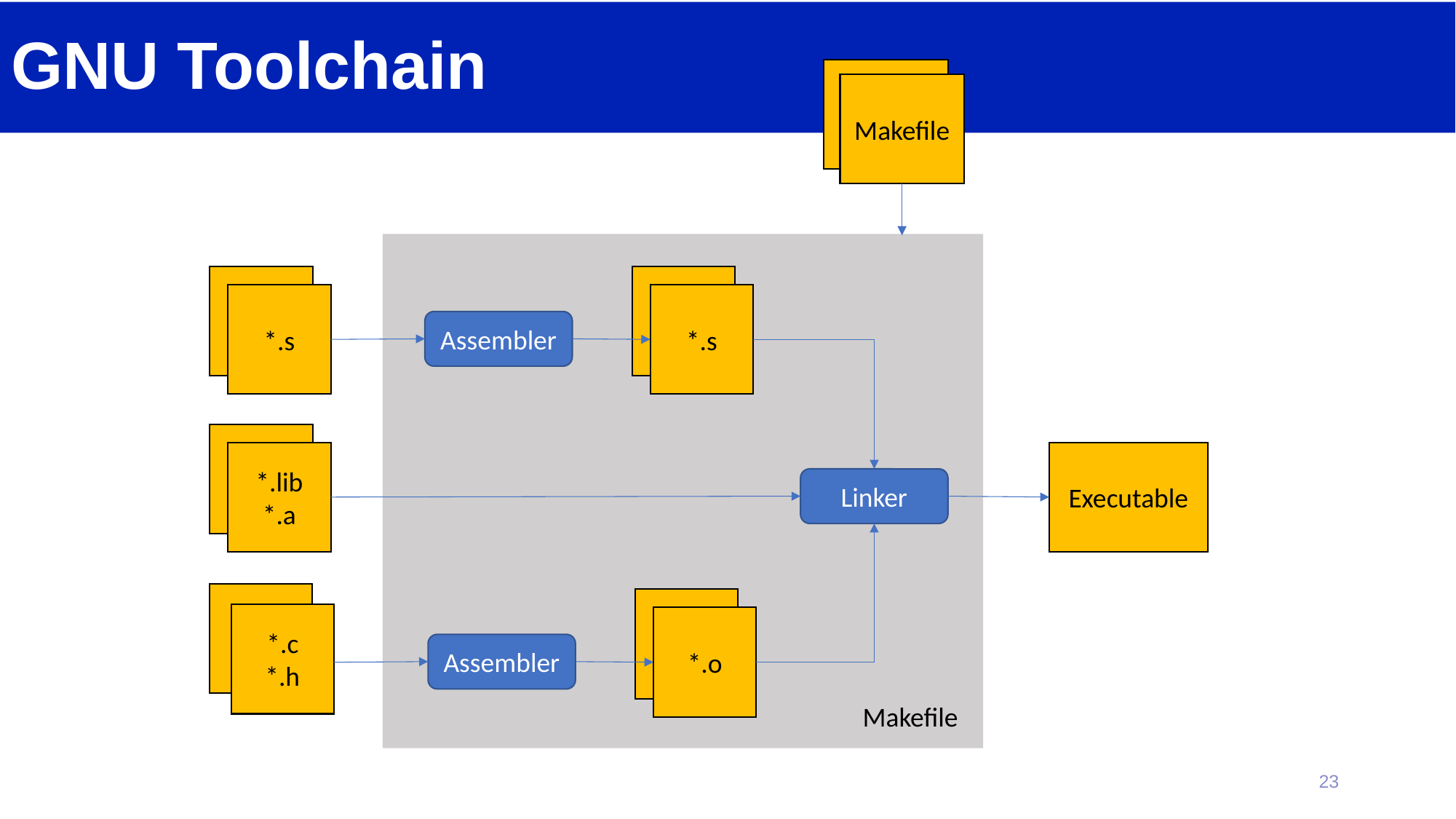

# GNU Toolchain
Makefile
Makefile

*.s
*.s
*.s
*.s
Assembler
*.lib
*.a
*.lib
*.a
Executable
Linker
*.c
*.h
*.s
*.c
*.h
*.o
Assembler
Makefile
23